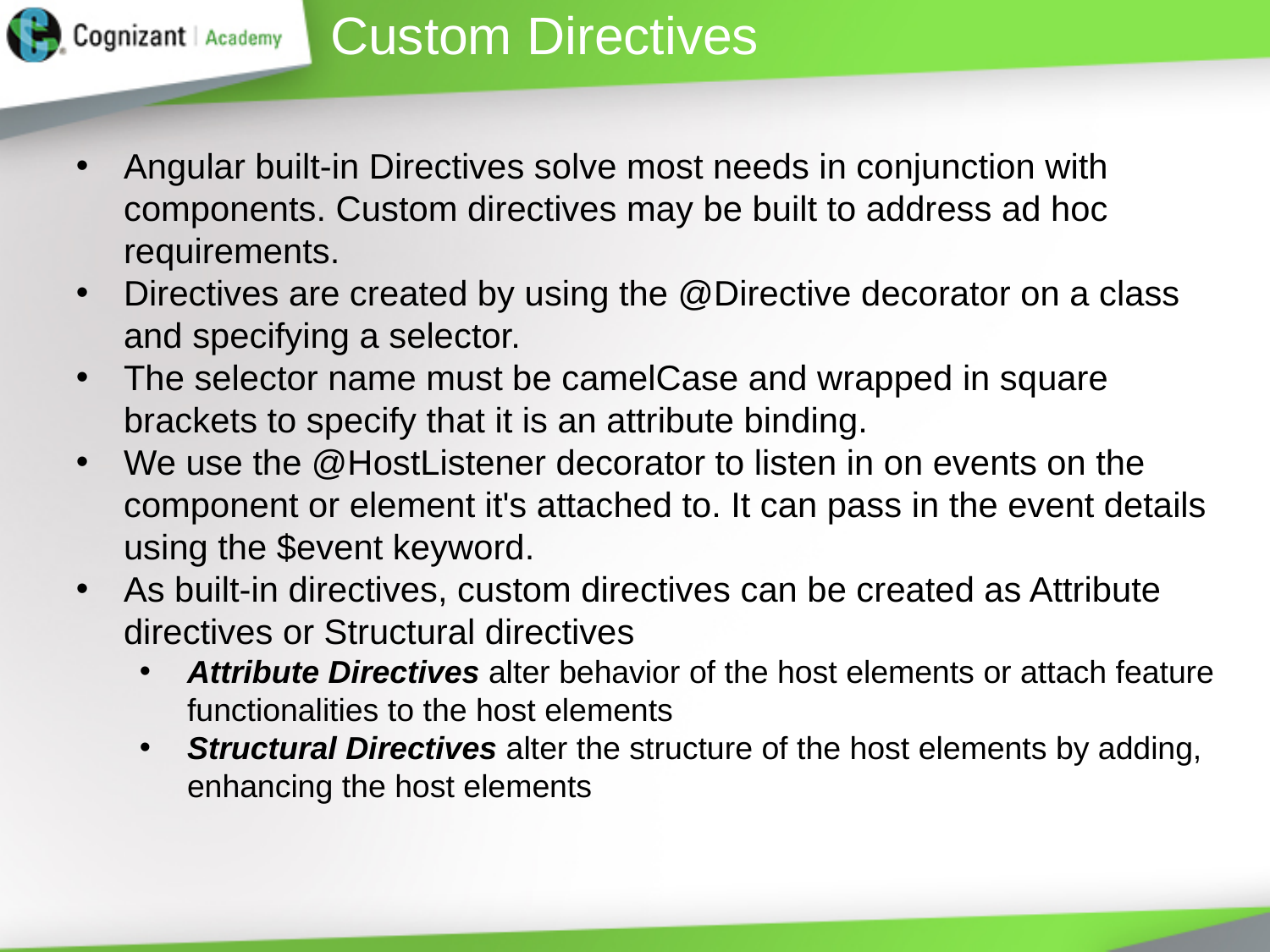

# Custom Directives
Angular built-in Directives solve most needs in conjunction with components. Custom directives may be built to address ad hoc requirements.
Directives are created by using the @Directive decorator on a class and specifying a selector.
The selector name must be camelCase and wrapped in square brackets to specify that it is an attribute binding.
We use the @HostListener decorator to listen in on events on the component or element it's attached to. It can pass in the event details using the $event keyword.
As built-in directives, custom directives can be created as Attribute directives or Structural directives
Attribute Directives alter behavior of the host elements or attach feature functionalities to the host elements
Structural Directives alter the structure of the host elements by adding, enhancing the host elements